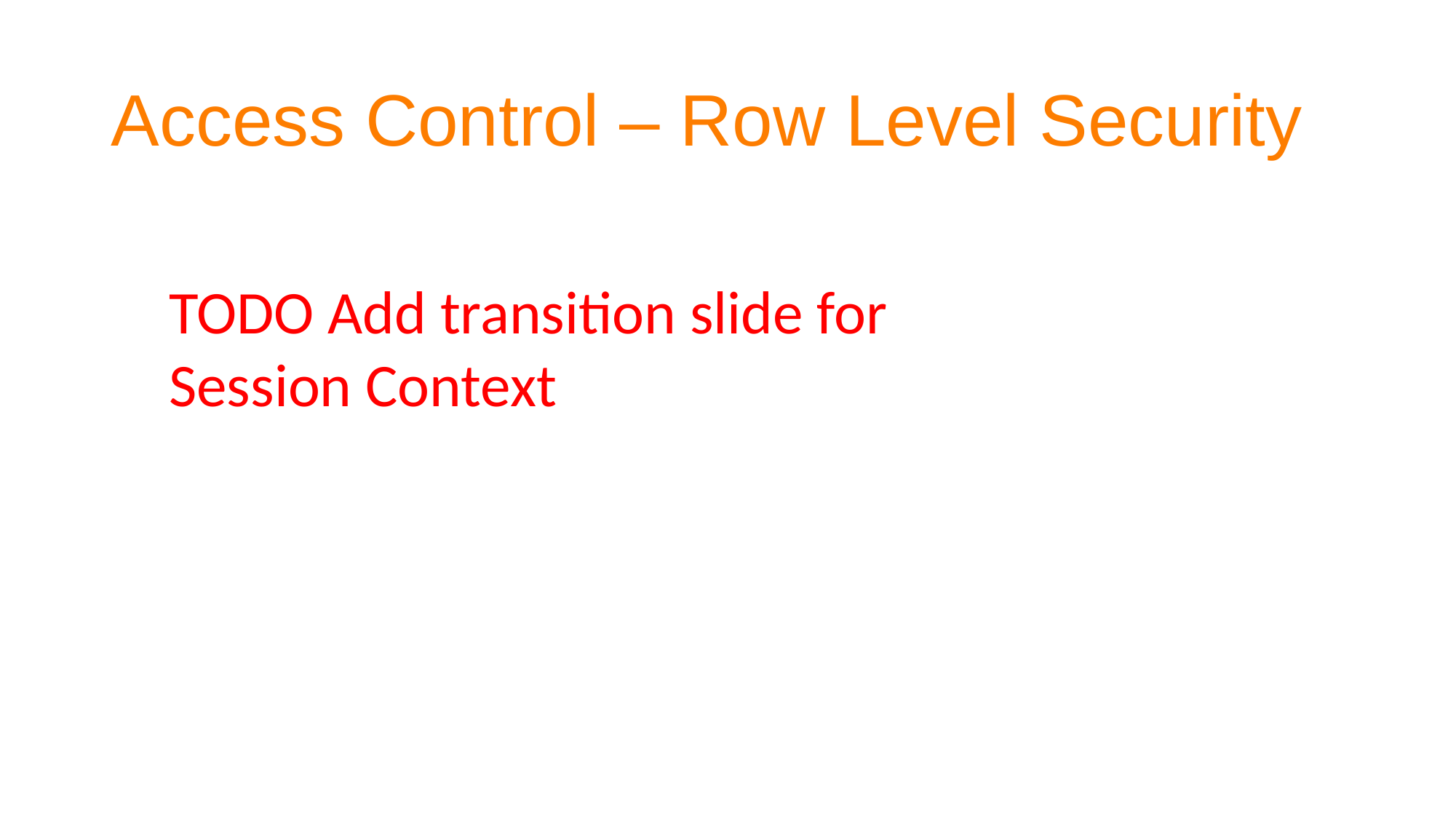

# Access Control – Row Level Security

TODO Add transition slide for Session Context